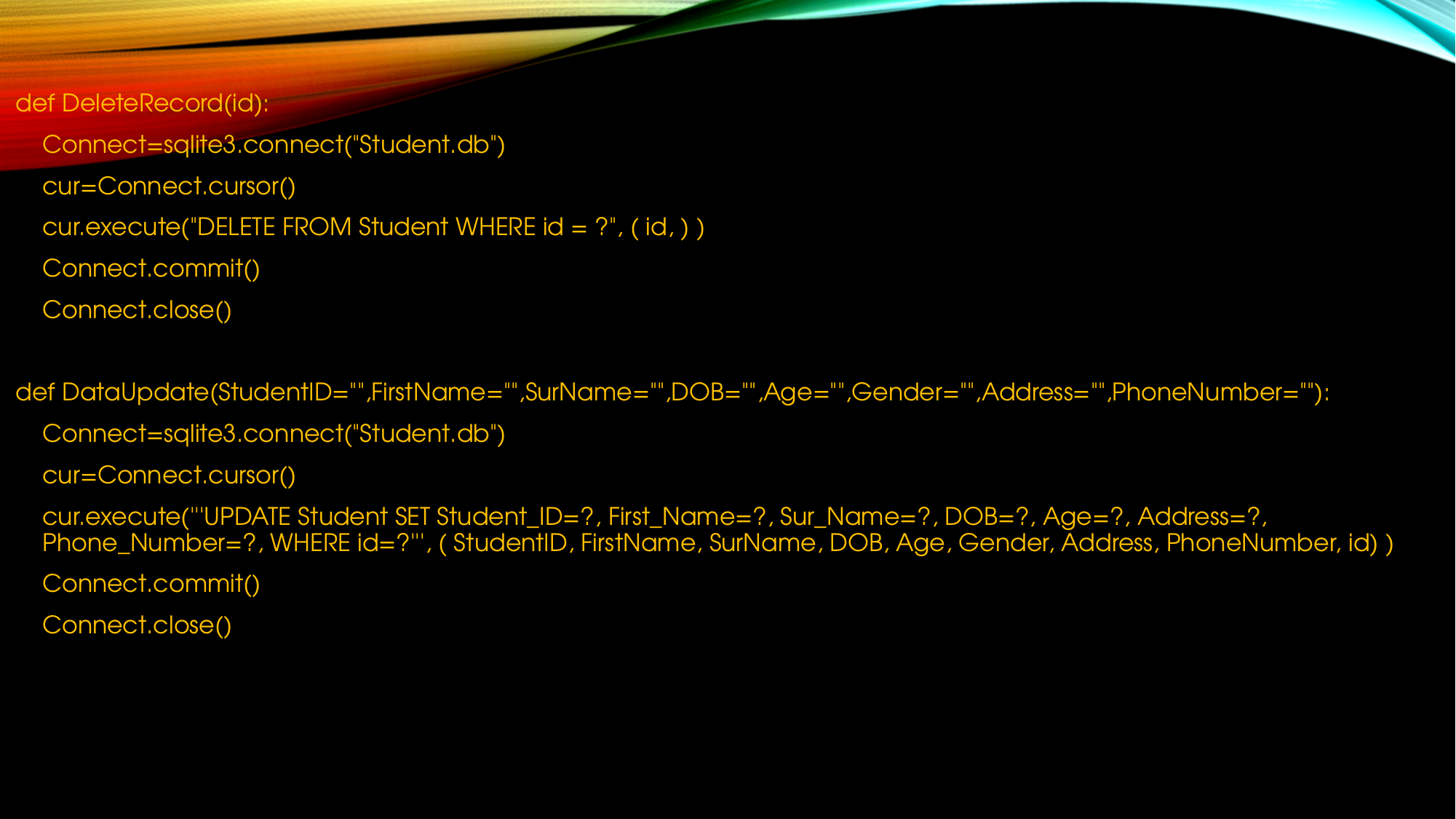

def DeleteRecord(id):
    Connect=sqlite3.connect("Student.db")
    cur=Connect.cursor()
    cur.execute("DELETE FROM Student WHERE id = ?", ( id, ) )
    Connect.commit()
    Connect.close()

def DataUpdate(StudentID="",FirstName="",SurName="",DOB="",Age="",Gender="",Address="",PhoneNumber=""):
    Connect=sqlite3.connect("Student.db")
    cur=Connect.cursor()
    cur.execute('''UPDATE Student SET Student_ID=?, First_Name=?, Sur_Name=?, DOB=?, Age=?, Address=?, Phone_Number=?, WHERE id=?''', ( StudentID, FirstName, SurName, DOB, Age, Gender, Address, PhoneNumber, id) )
    Connect.commit()
    Connect.close()